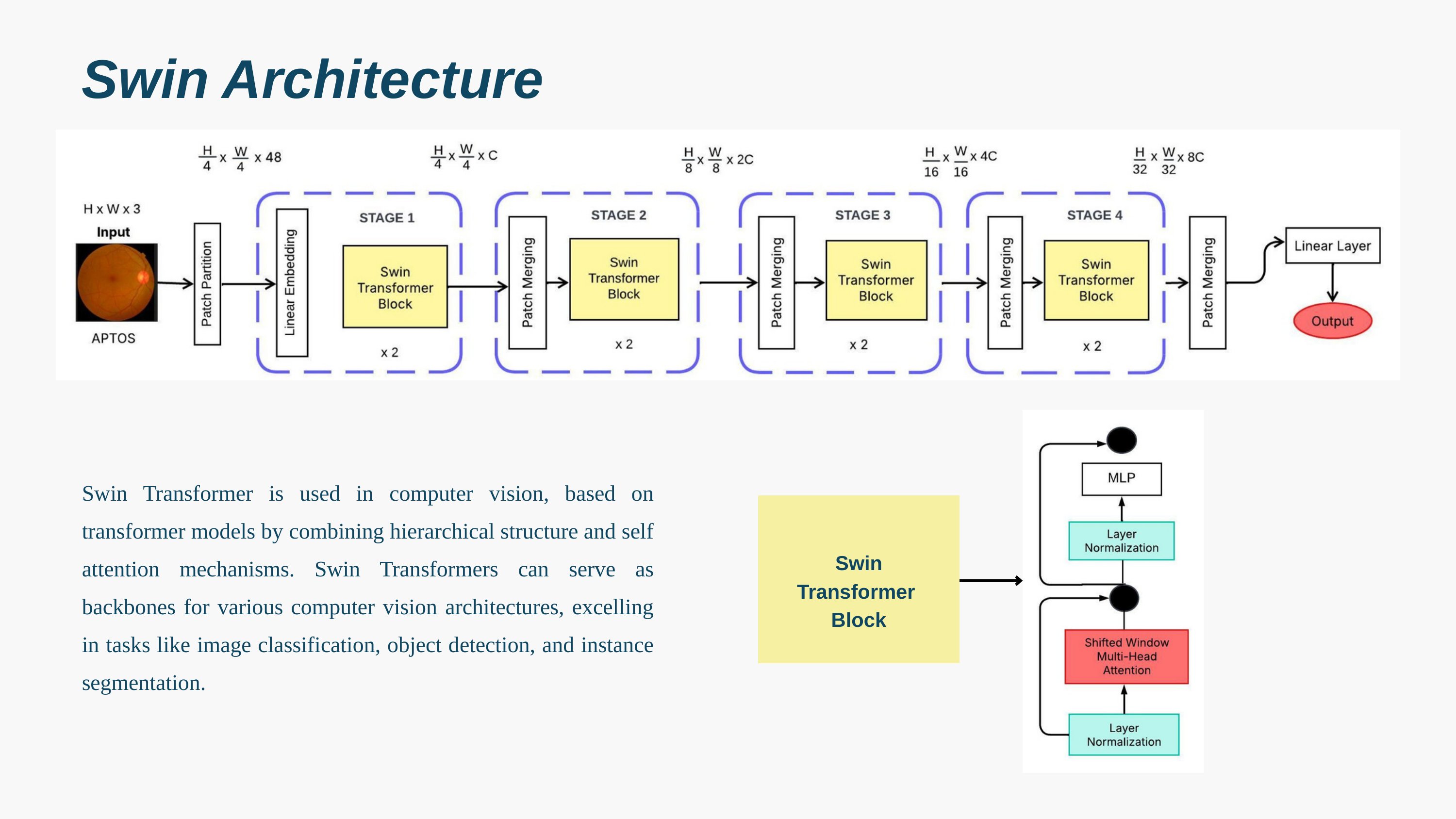

Swin Architecture

Swin Transformer is used in computer vision, based on transformer models by combining hierarchical structure and self attention mechanisms. Swin Transformers can serve as backbones for various computer vision architectures, excelling in tasks like image classification, object detection, and instance segmentation.

Swin Transformer
Block